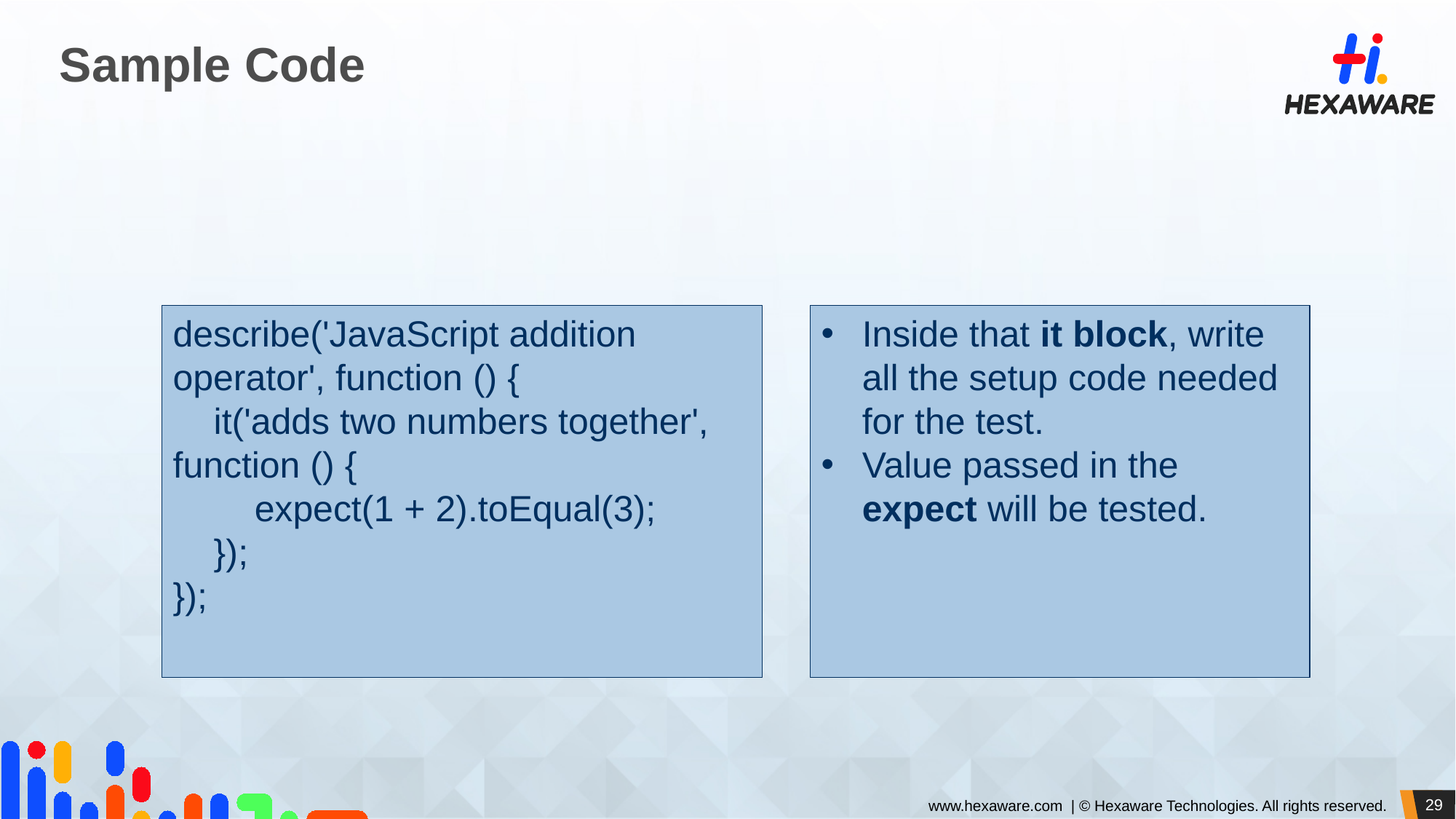

# Sample Code

Inside that it block, write all the setup code needed for the test.
Value passed in the expect will be tested.

describe('JavaScript addition operator', function () {
    it('adds two numbers together', function () {
        expect(1 + 2).toEqual(3);
    });
});